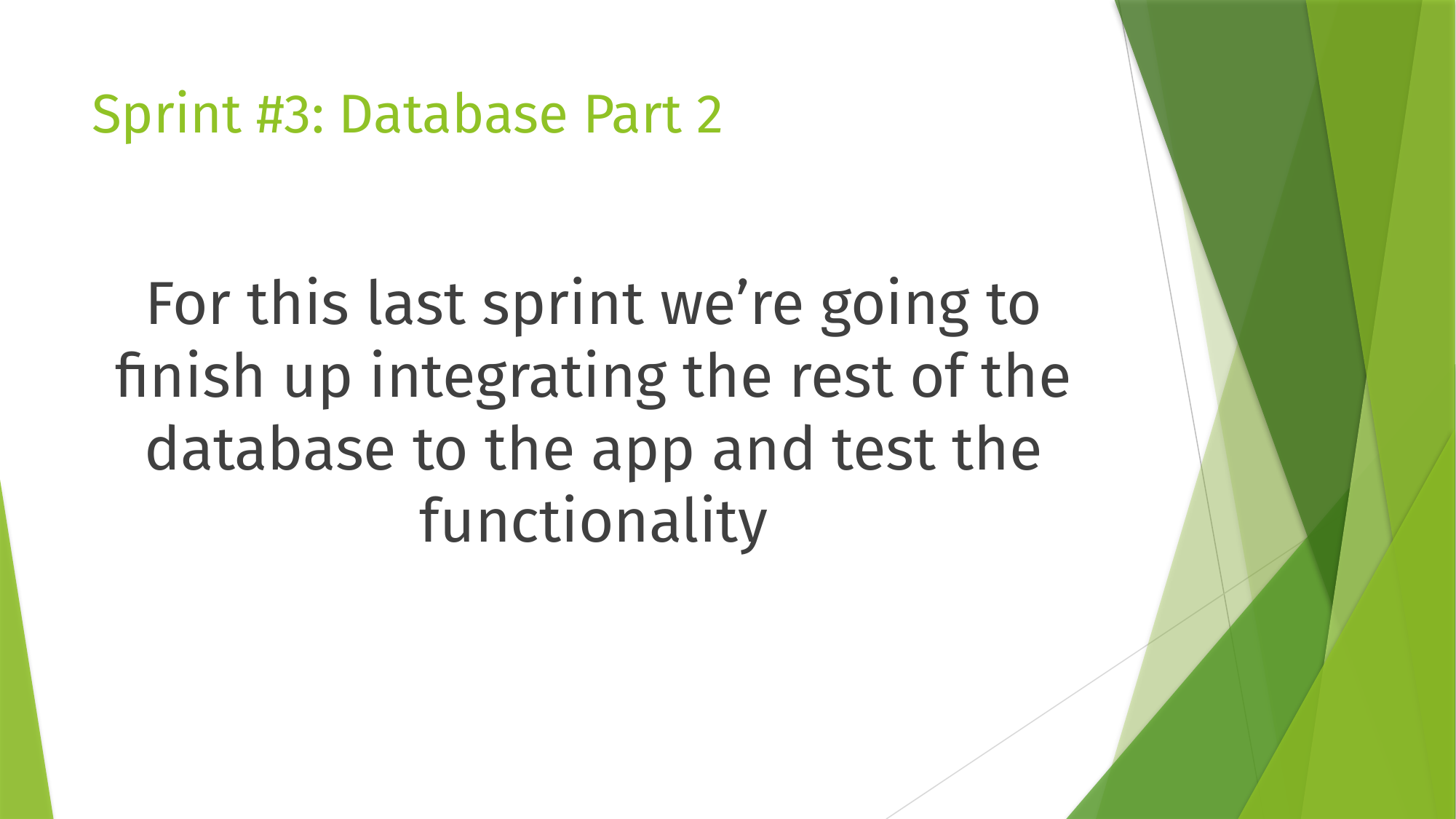

# Sprint #3: Database Part 2
For this last sprint we’re going to finish up integrating the rest of the database to the app and test the functionality